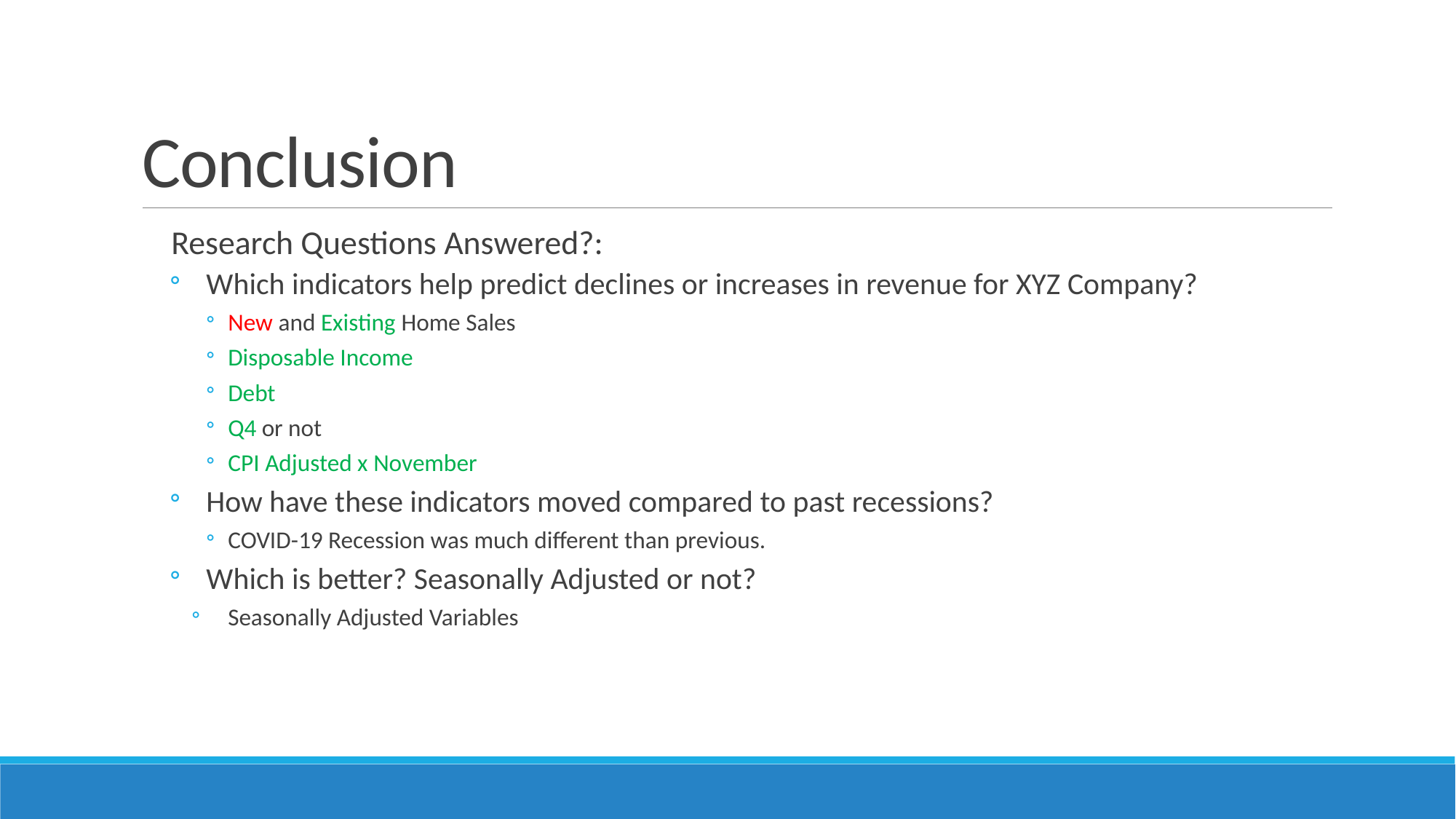

# Conclusion
Research Questions Answered?:
Which indicators help predict declines or increases in revenue for XYZ Company?
New and Existing Home Sales
Disposable Income
Debt
Q4 or not
CPI Adjusted x November
How have these indicators moved compared to past recessions?
COVID-19 Recession was much different than previous.
Which is better? Seasonally Adjusted or not?
Seasonally Adjusted Variables